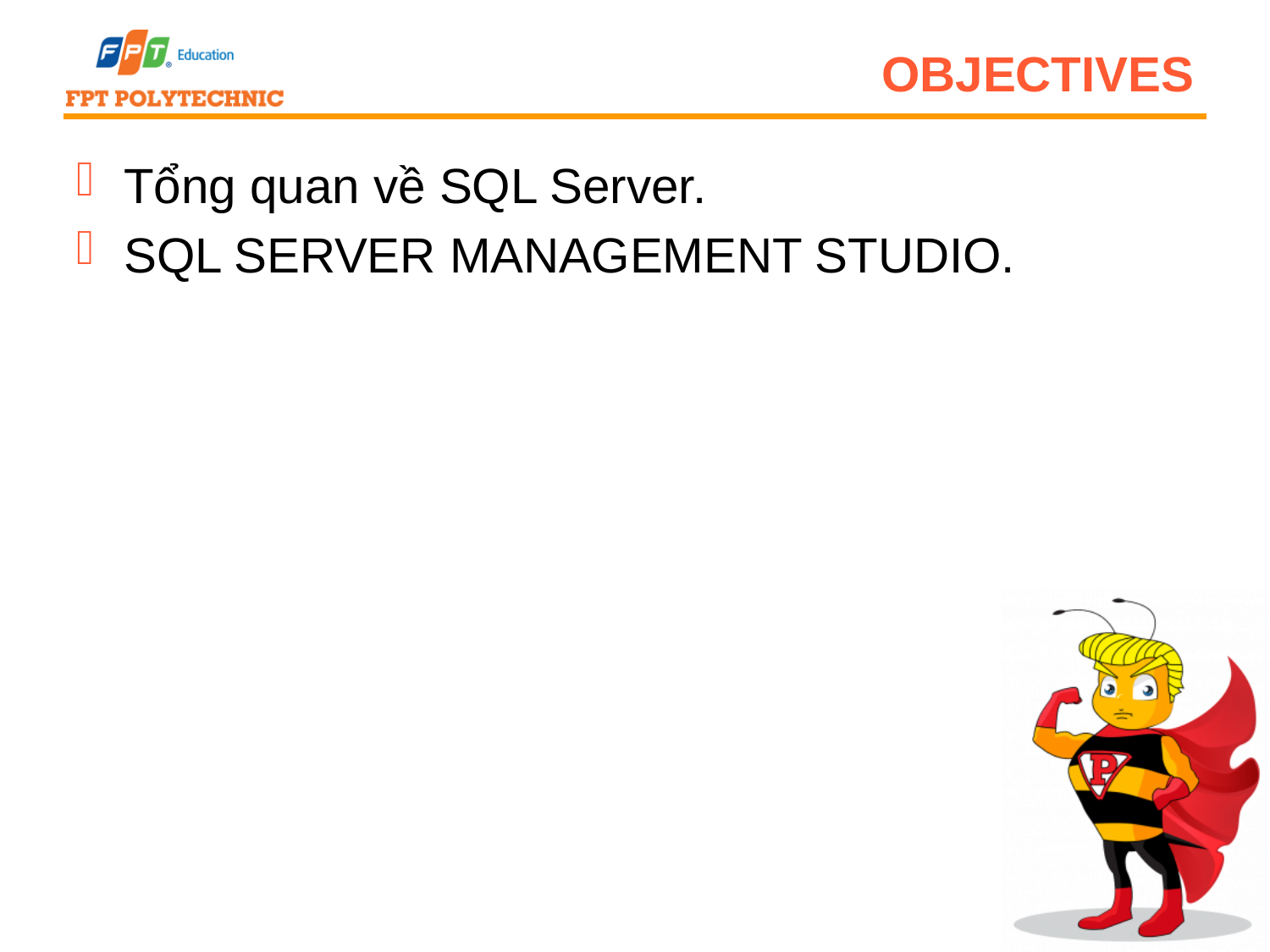

# Objectives
Tổng quan về SQL Server.
SQL SERVER MANAGEMENT STUDIO.